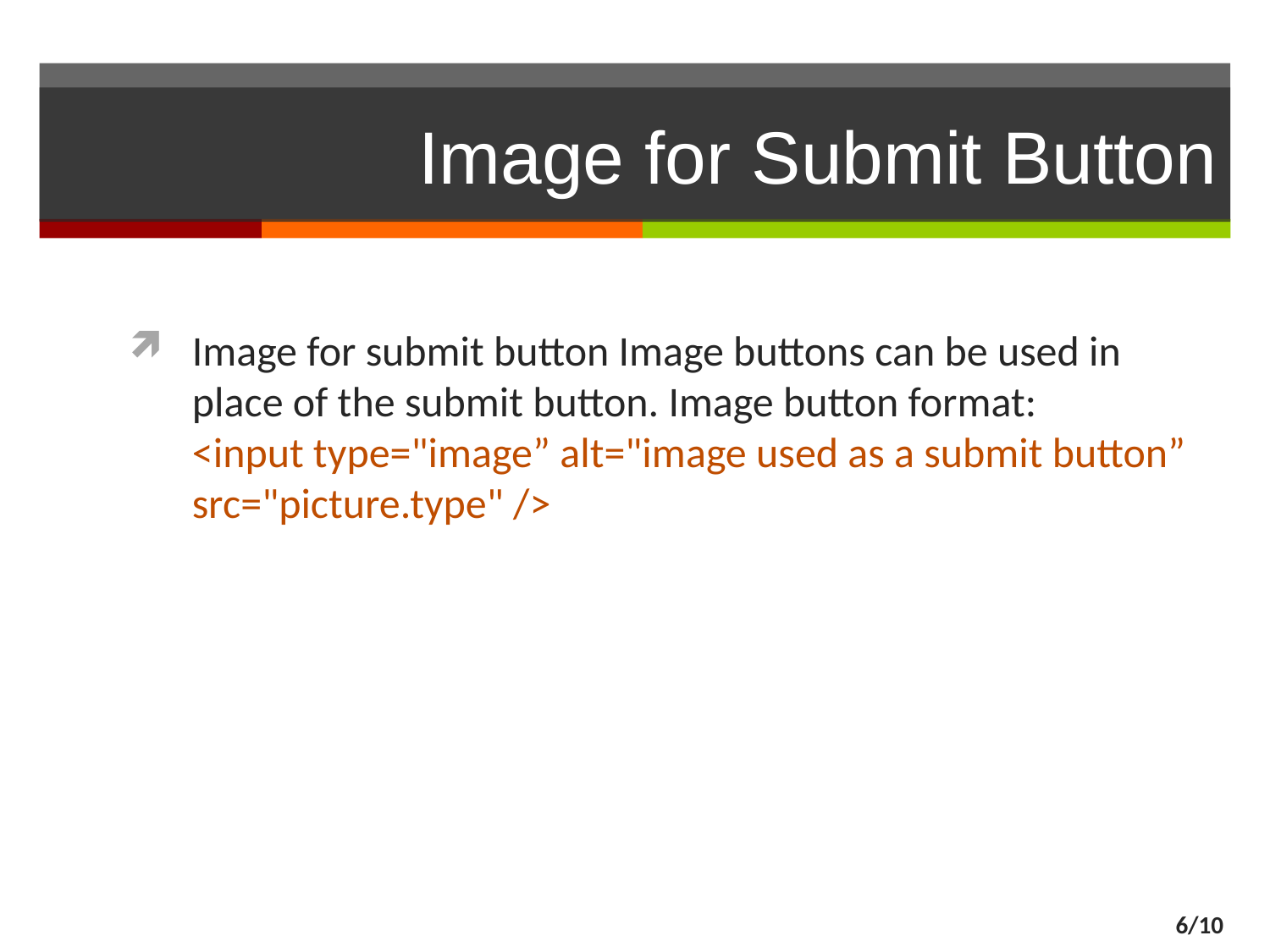

# Image for Submit Button
Image for submit button Image buttons can be used in place of the submit button. Image button format:
<input type="image” alt="image used as a submit button” src="picture.type" />

6/10